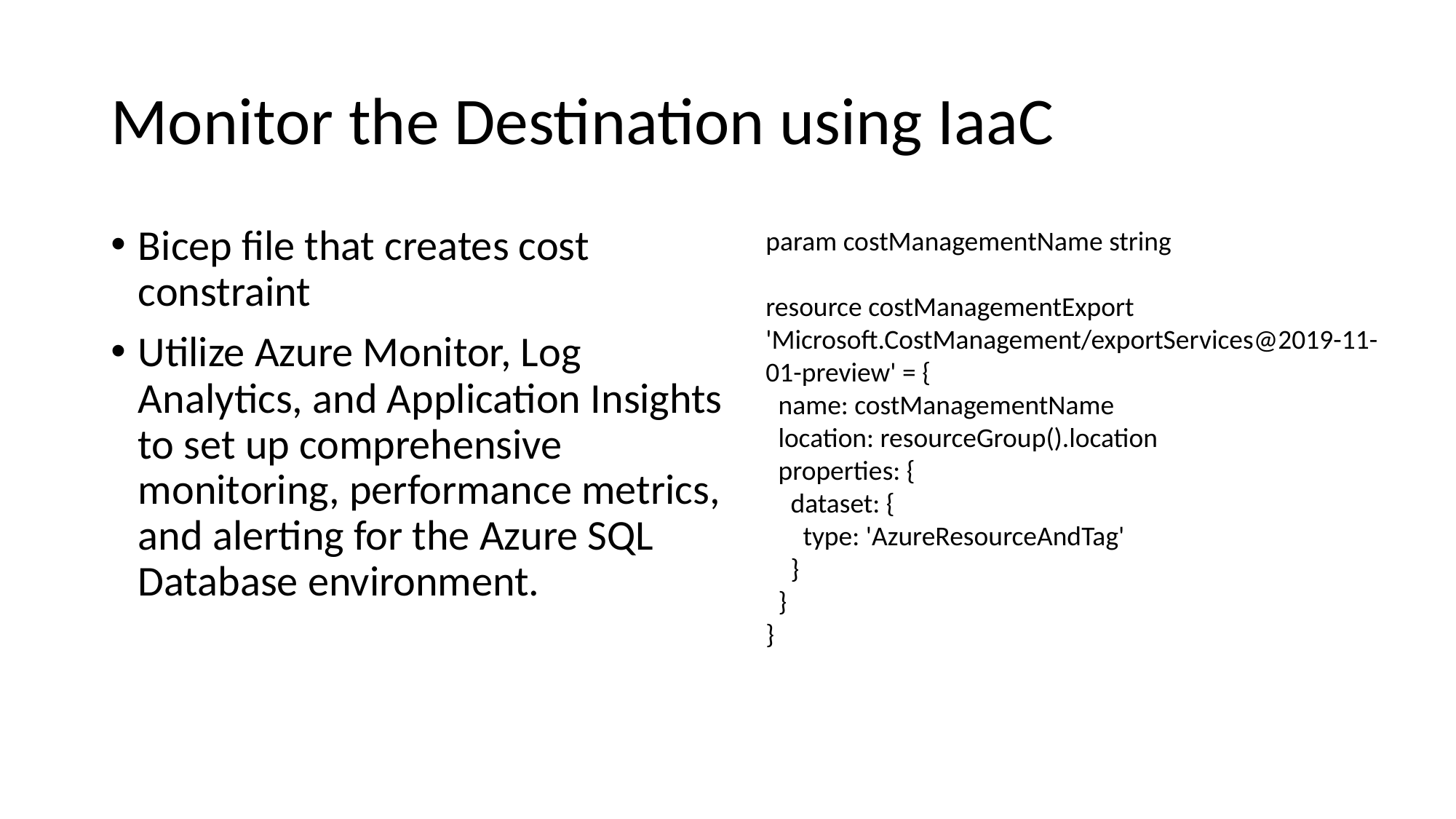

# Monitor the Destination using IaaC
Bicep file that creates cost constraint
Utilize Azure Monitor, Log Analytics, and Application Insights to set up comprehensive monitoring, performance metrics, and alerting for the Azure SQL Database environment.

param costManagementName string

resource costManagementExport 'Microsoft.CostManagement/exportServices@2019-11-01-preview' = {
  name: costManagementName
  location: resourceGroup().location
  properties: {
    dataset: {
      type: 'AzureResourceAndTag'
    }
  }
}